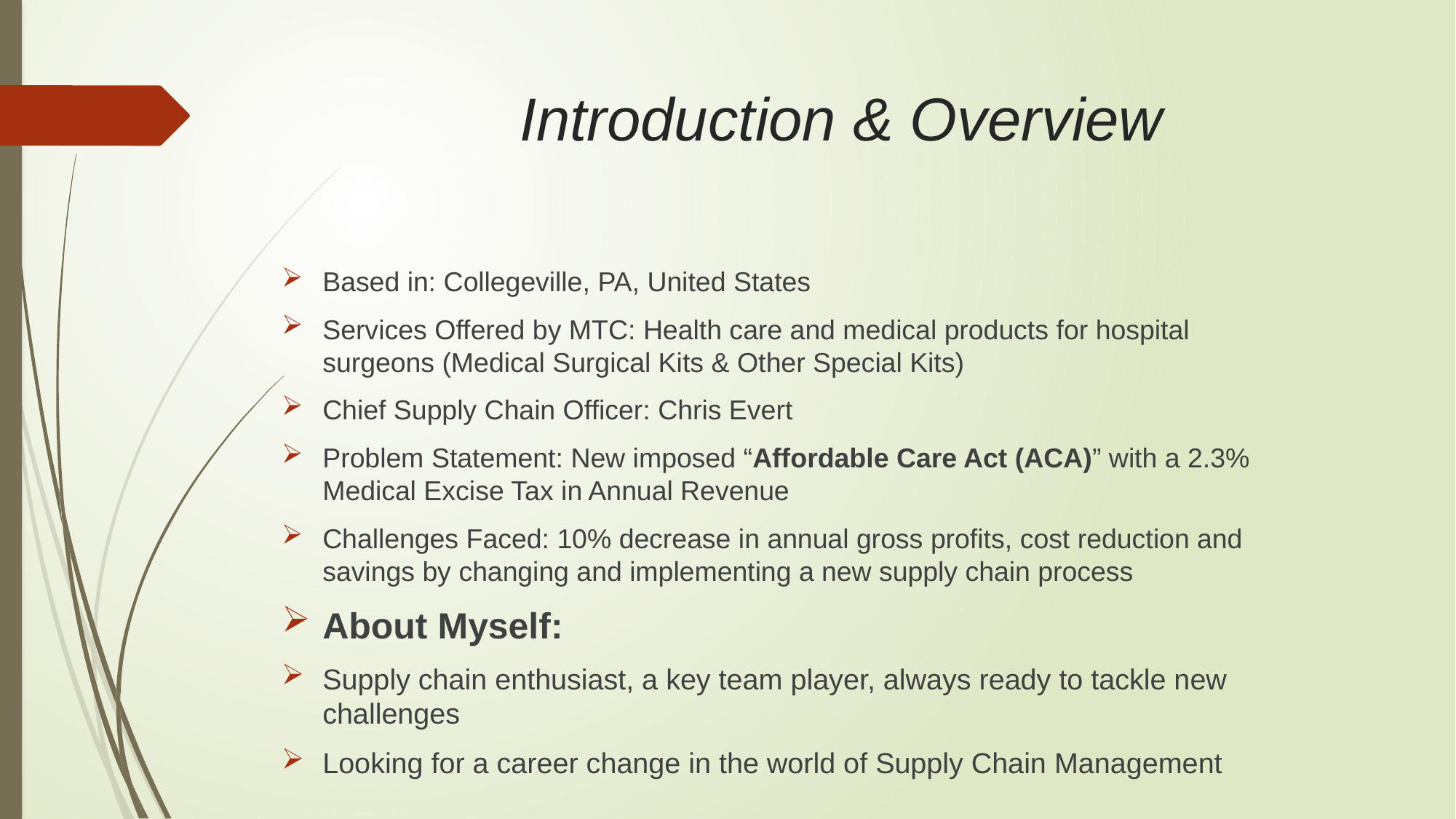

# Introduction & Overview
Based in: Collegeville, PA, United States
Services Offered by MTC: Health care and medical products for hospital surgeons (Medical Surgical Kits & Other Special Kits)
Chief Supply Chain Officer: Chris Evert
Problem Statement: New imposed “Affordable Care Act (ACA)” with a 2.3% Medical Excise Tax in Annual Revenue
Challenges Faced: 10% decrease in annual gross profits, cost reduction and savings by changing and implementing a new supply chain process
About Myself:
Supply chain enthusiast, a key team player, always ready to tackle new challenges
Looking for a career change in the world of Supply Chain Management